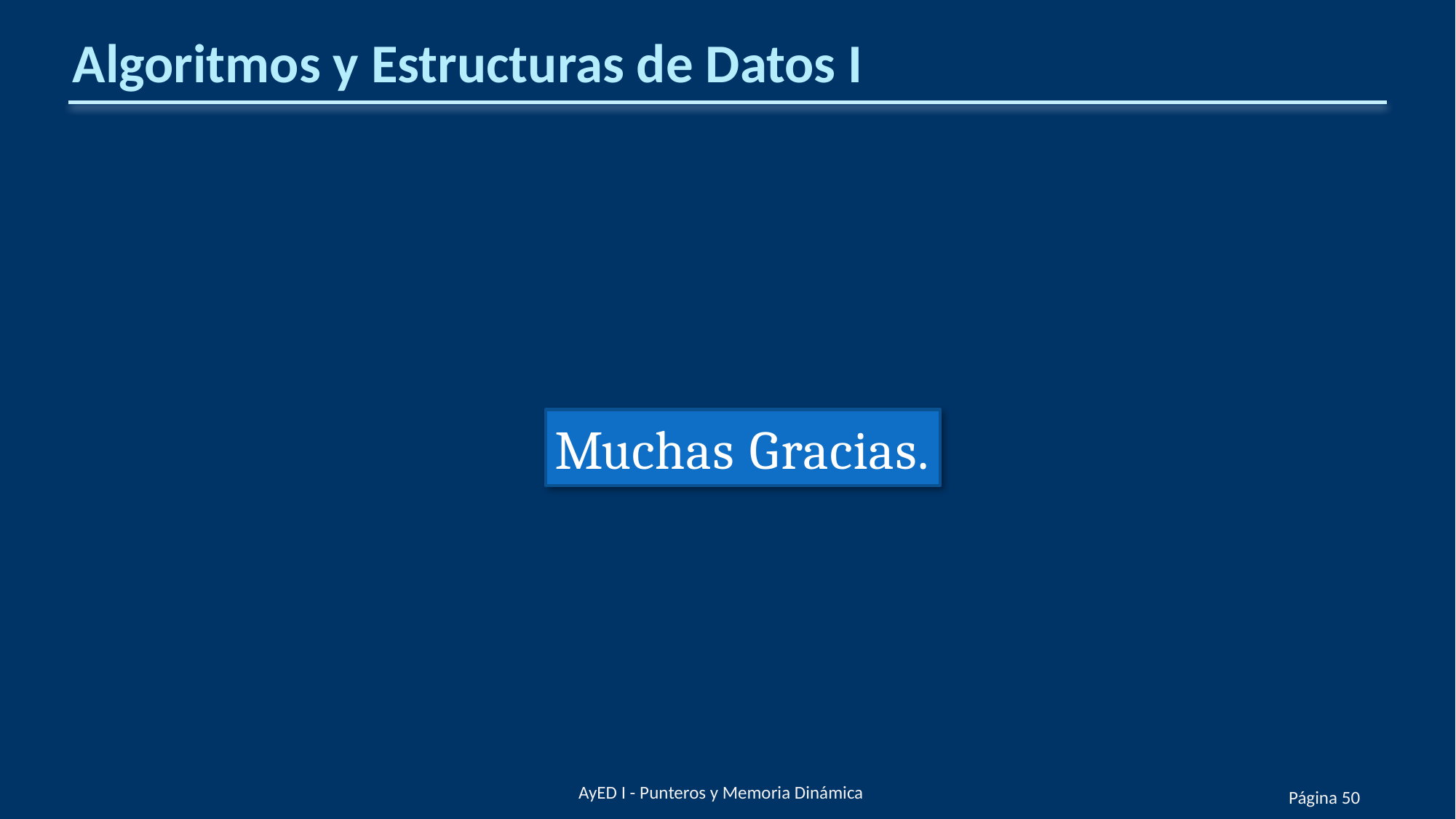

# Algoritmos y Estructuras de Datos I
Muchas Gracias.
AyED I - Punteros y Memoria Dinámica
Página 50